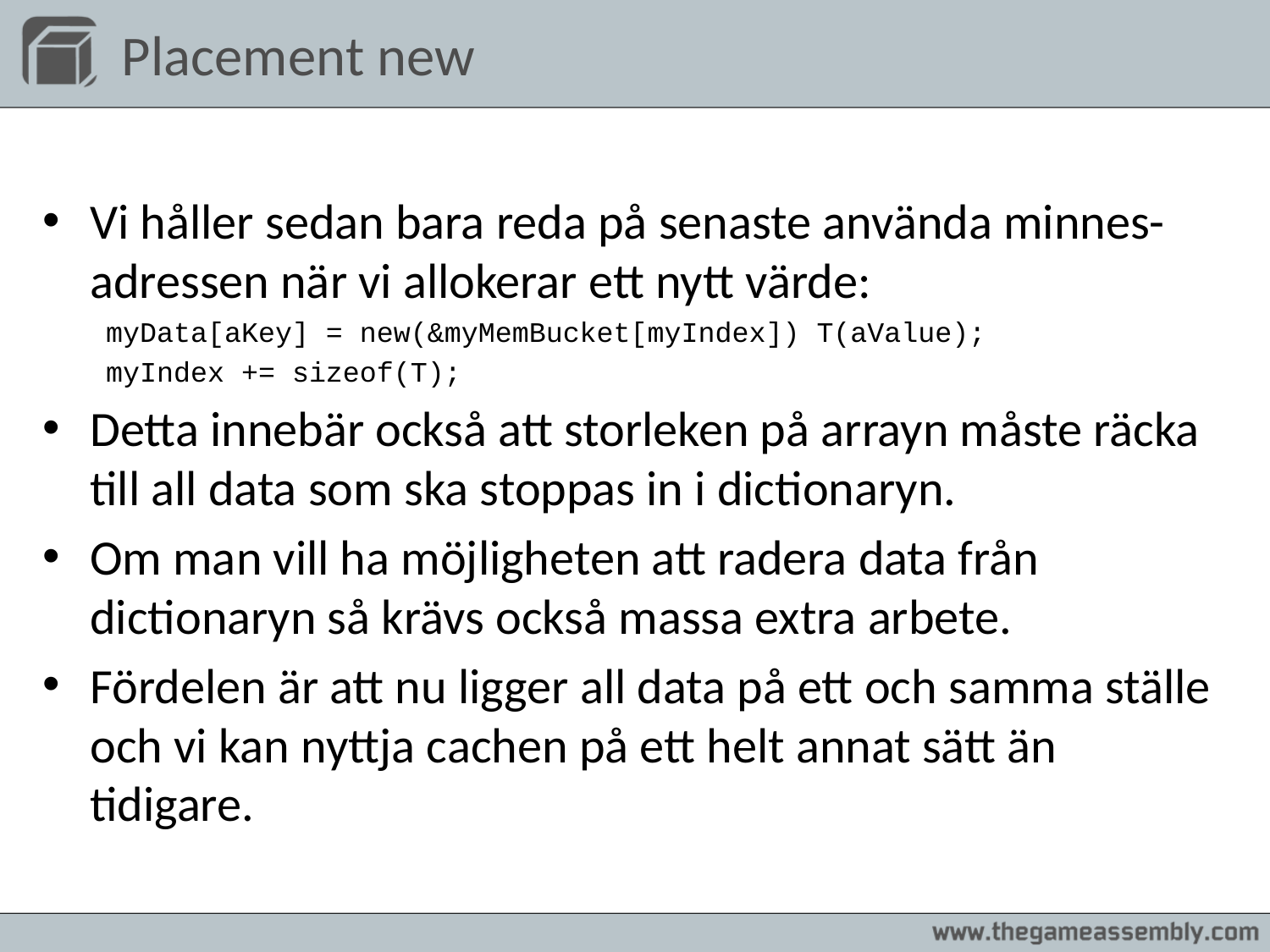

# Placement new
Vi håller sedan bara reda på senaste använda minnes- adressen när vi allokerar ett nytt värde:
myData[aKey] = new(&myMemBucket[myIndex]) T(aValue);
myIndex += sizeof(T);
Detta innebär också att storleken på arrayn måste räcka till all data som ska stoppas in i dictionaryn.
Om man vill ha möjligheten att radera data från dictionaryn så krävs också massa extra arbete.
Fördelen är att nu ligger all data på ett och samma ställe och vi kan nyttja cachen på ett helt annat sätt än tidigare.